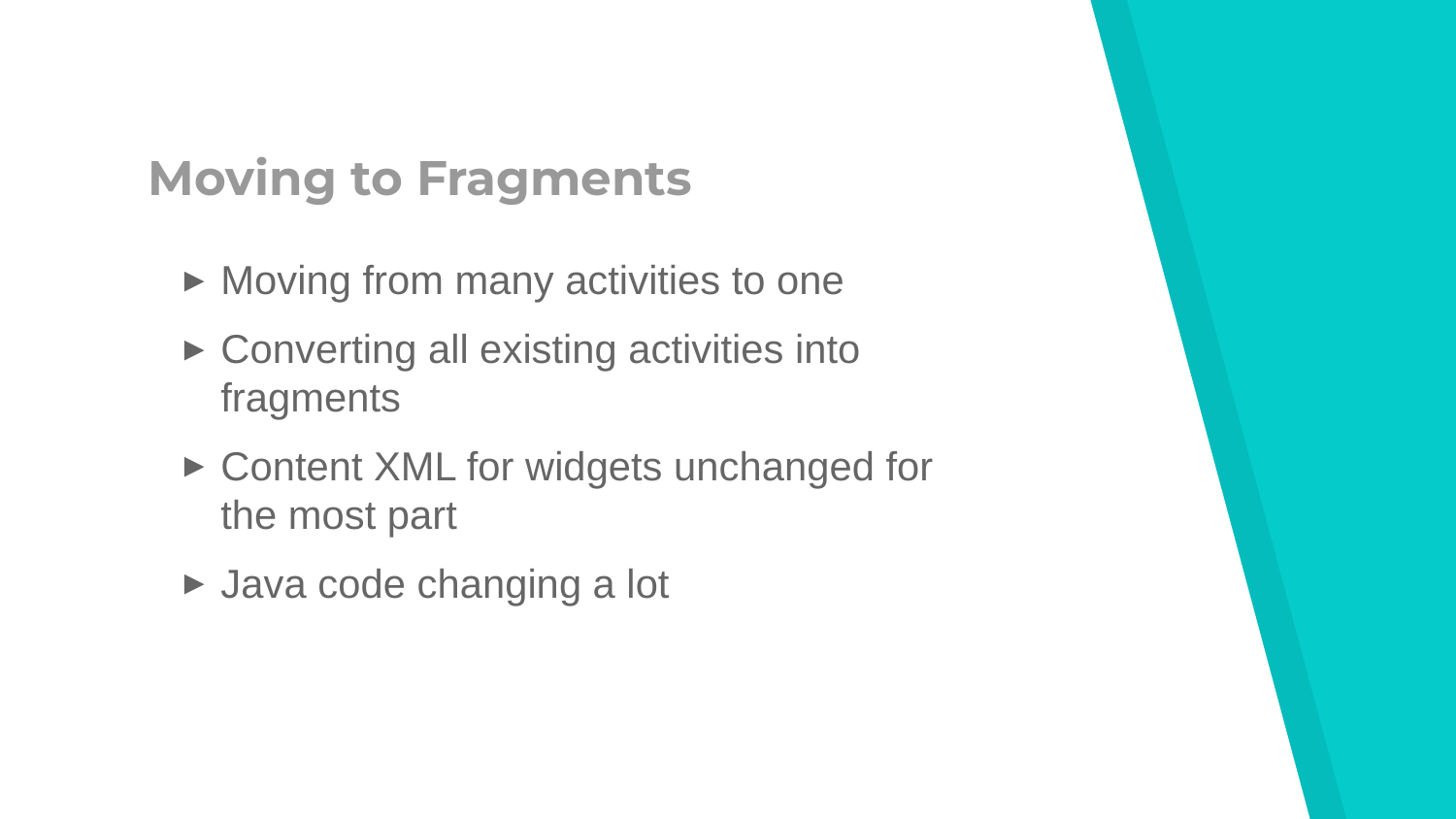

# Moving to Fragments
Moving from many activities to one
Converting all existing activities into fragments
Content XML for widgets unchanged for the most part
Java code changing a lot